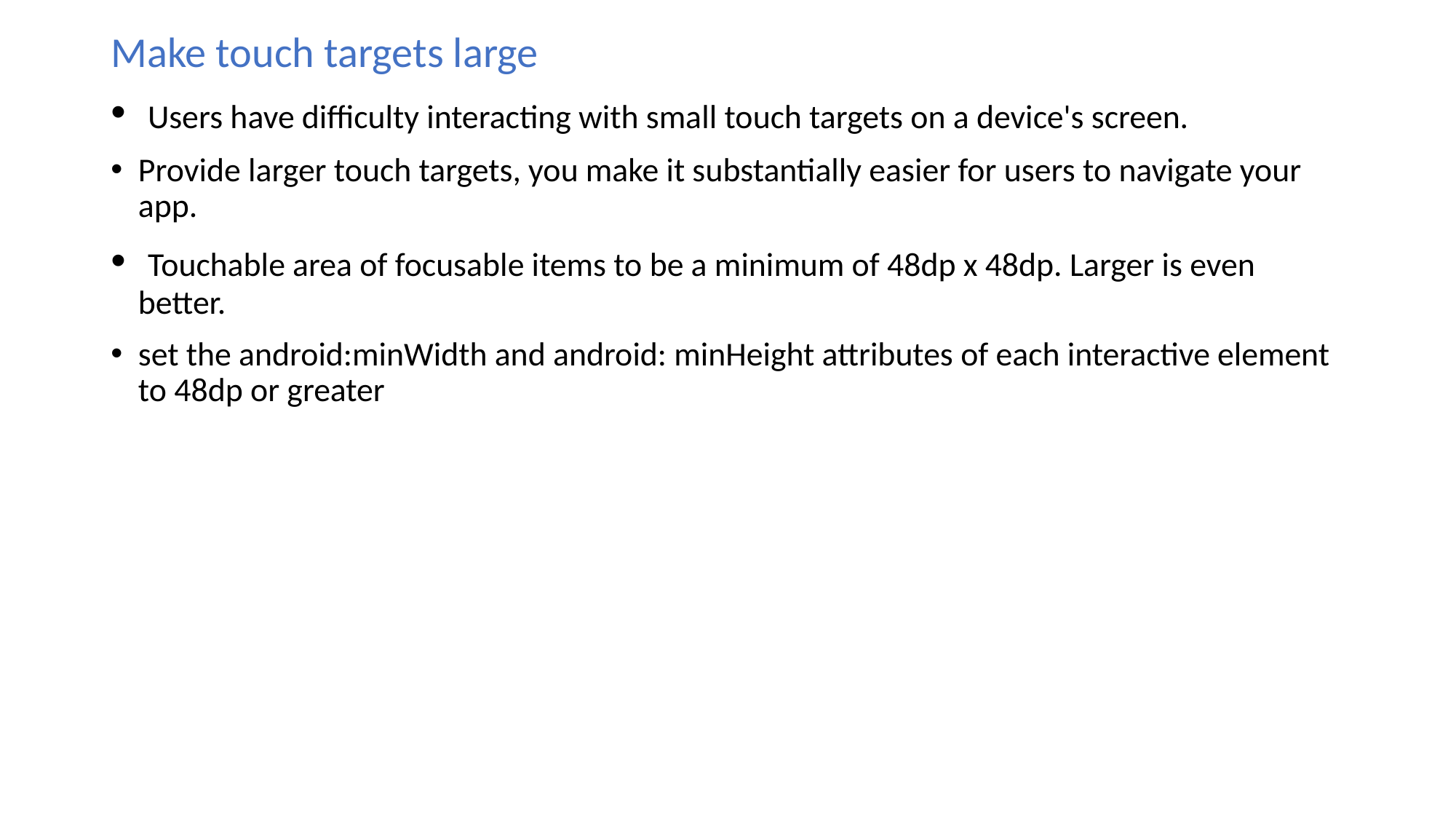

Make touch targets large
 Users have difficulty interacting with small touch targets on a device's screen.
Provide larger touch targets, you make it substantially easier for users to navigate your app.
 Touchable area of focusable items to be a minimum of 48dp x 48dp. Larger is even better.
set the android:minWidth and android: minHeight attributes of each interactive element to 48dp or greater